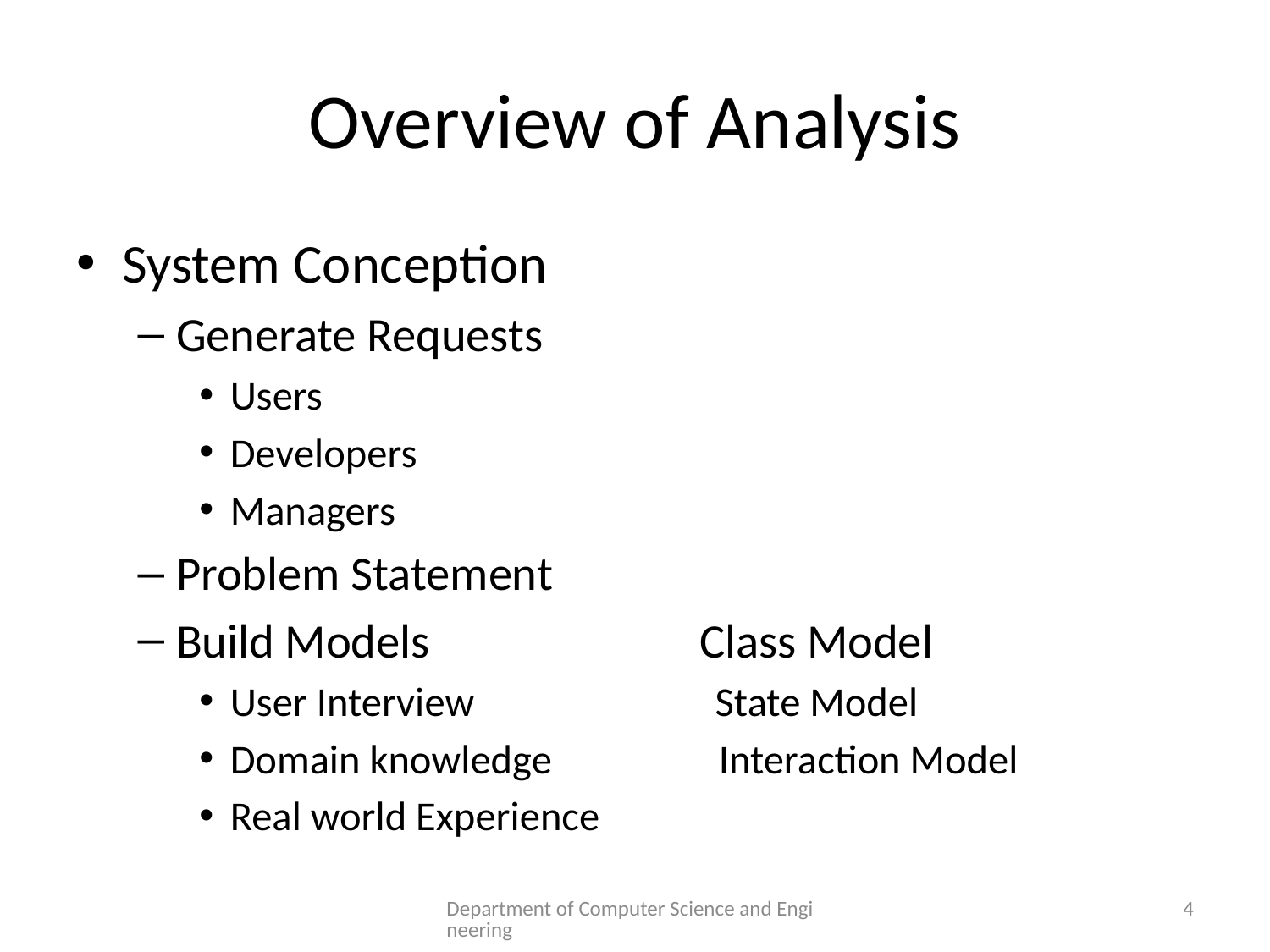

# Overview of Analysis
System Conception
Generate Requests
Users
Developers
Managers
Problem Statement
Build Models                         Class Model
User Interview                          State Model
Domain knowledge                  Interaction Model
Real world Experience

Department of Computer Science and Engineering
4